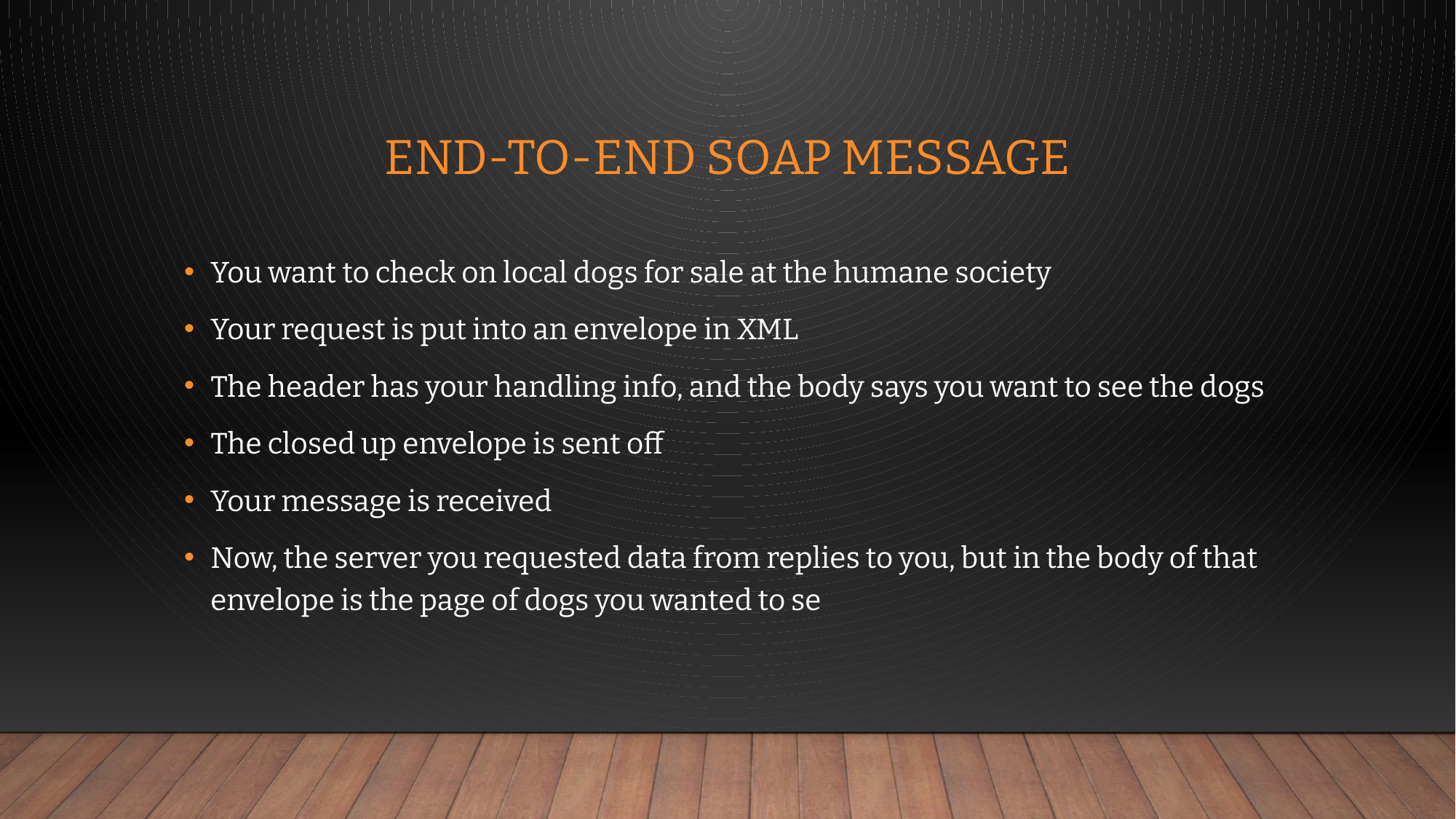

# End-to-end Soap message
You want to check on local dogs for sale at the humane society
Your request is put into an envelope in XML
The header has your handling info, and the body says you want to see the dogs
The closed up envelope is sent off
Your message is received
Now, the server you requested data from replies to you, but in the body of that envelope is the page of dogs you wanted to se